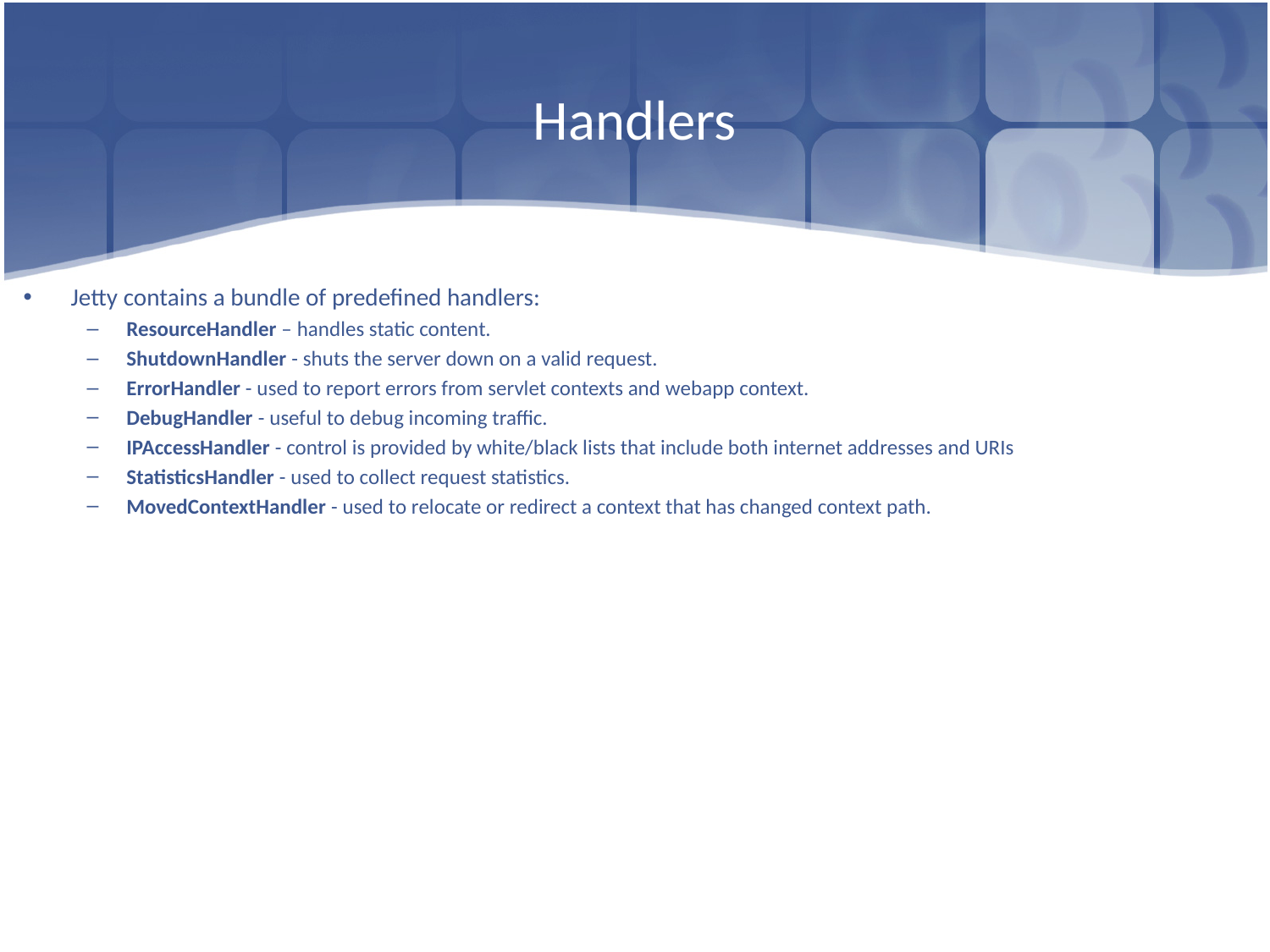

# Handlers
Jetty contains a bundle of predefined handlers:
ResourceHandler – handles static content.
ShutdownHandler - shuts the server down on a valid request.
ErrorHandler - used to report errors from servlet contexts and webapp context.
DebugHandler - useful to debug incoming traffic.
IPAccessHandler - control is provided by white/black lists that include both internet addresses and URIs
StatisticsHandler - used to collect request statistics.
MovedContextHandler - used to relocate or redirect a context that has changed context path.